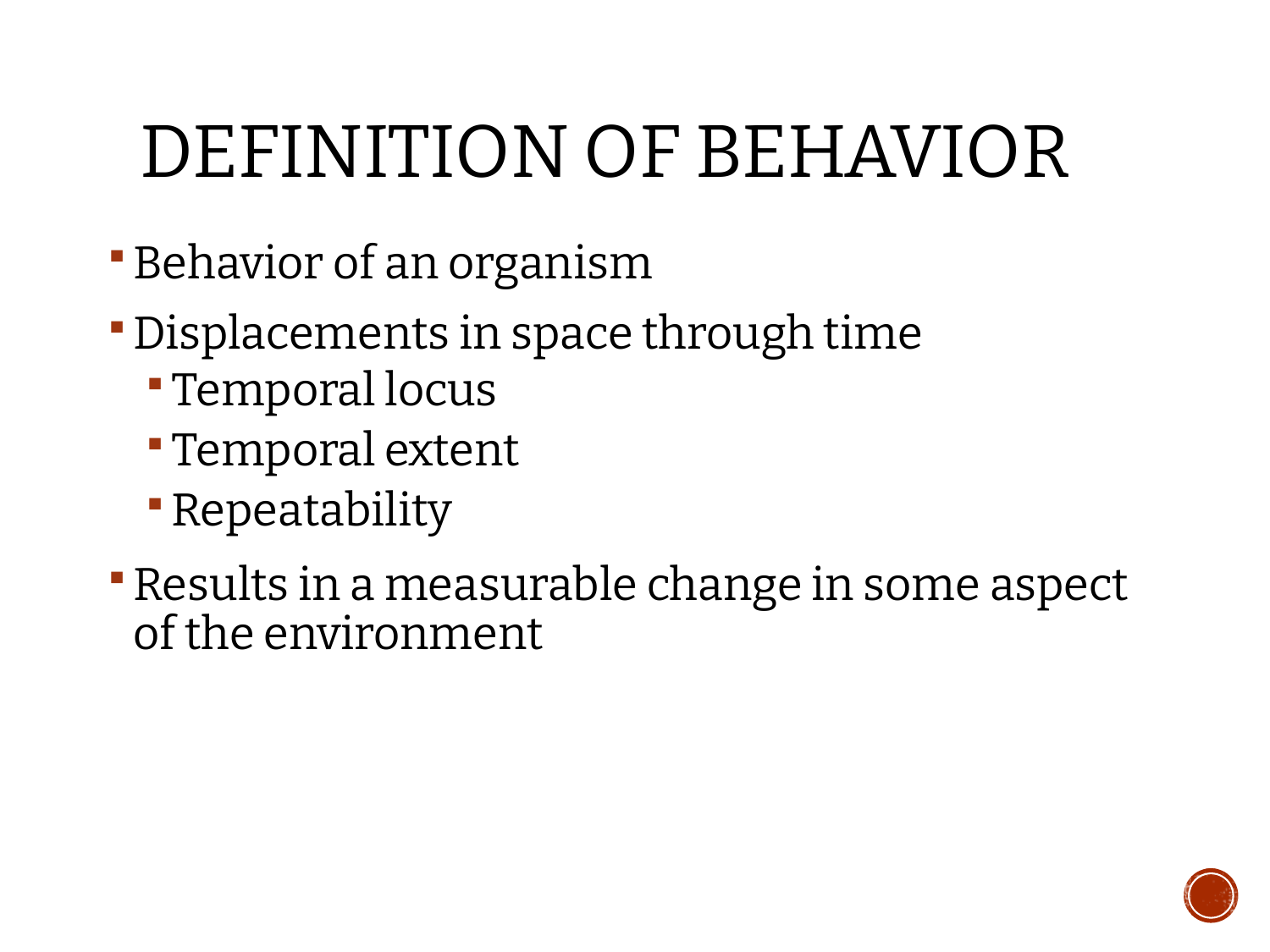

# Definition of Behavior
Behavior of an organism
Displacements in space through time
Temporal locus
Temporal extent
Repeatability
Results in a measurable change in some aspect of the environment